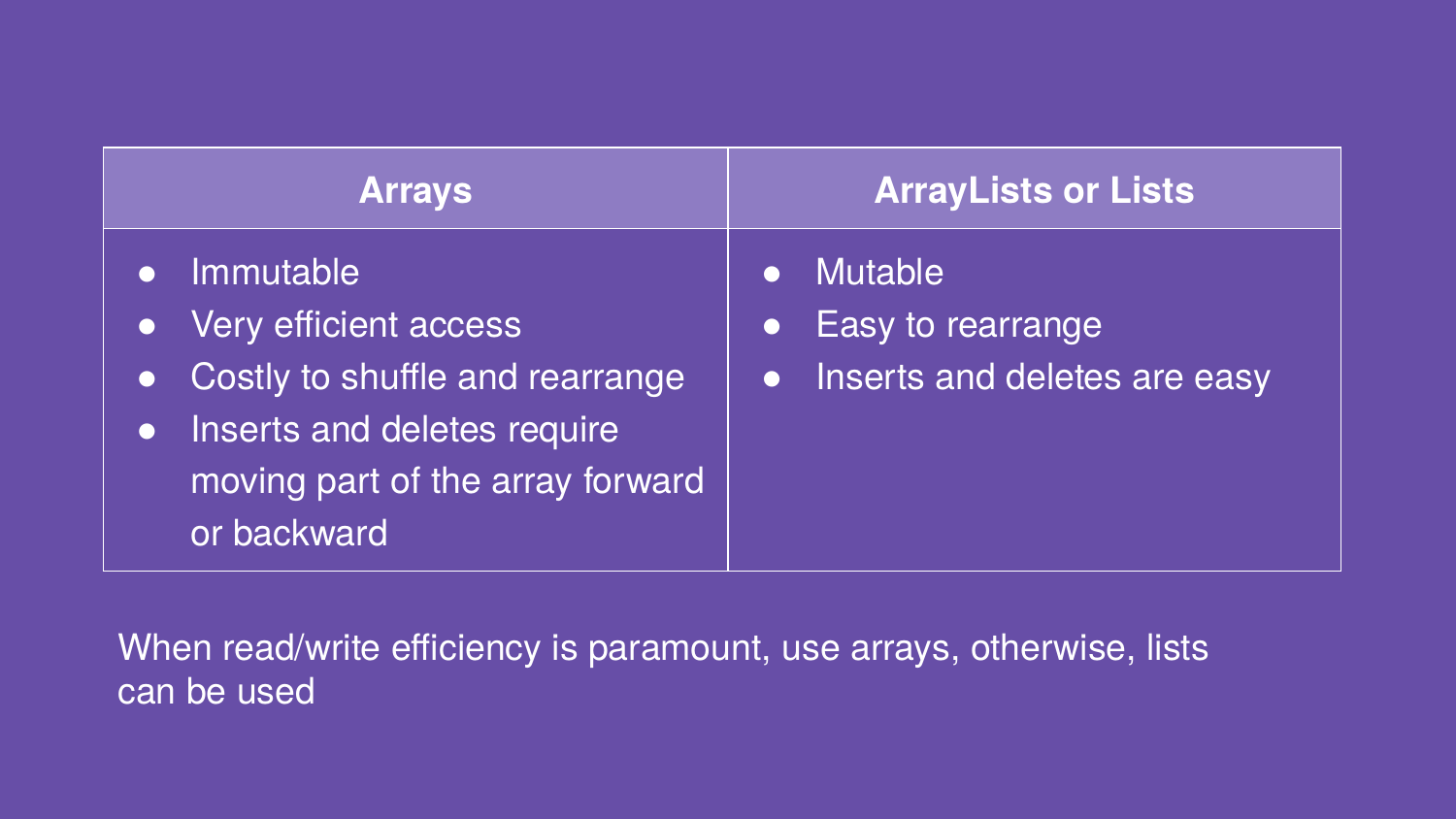

| Arrays | ArrayLists or Lists |
| --- | --- |
| Immutable Very efficient access Costly to shuffle and rearrange Inserts and deletes require moving part of the array forward or backward | Mutable Easy to rearrange Inserts and deletes are easy |
When read/write efficiency is paramount, use arrays, otherwise, lists can be used